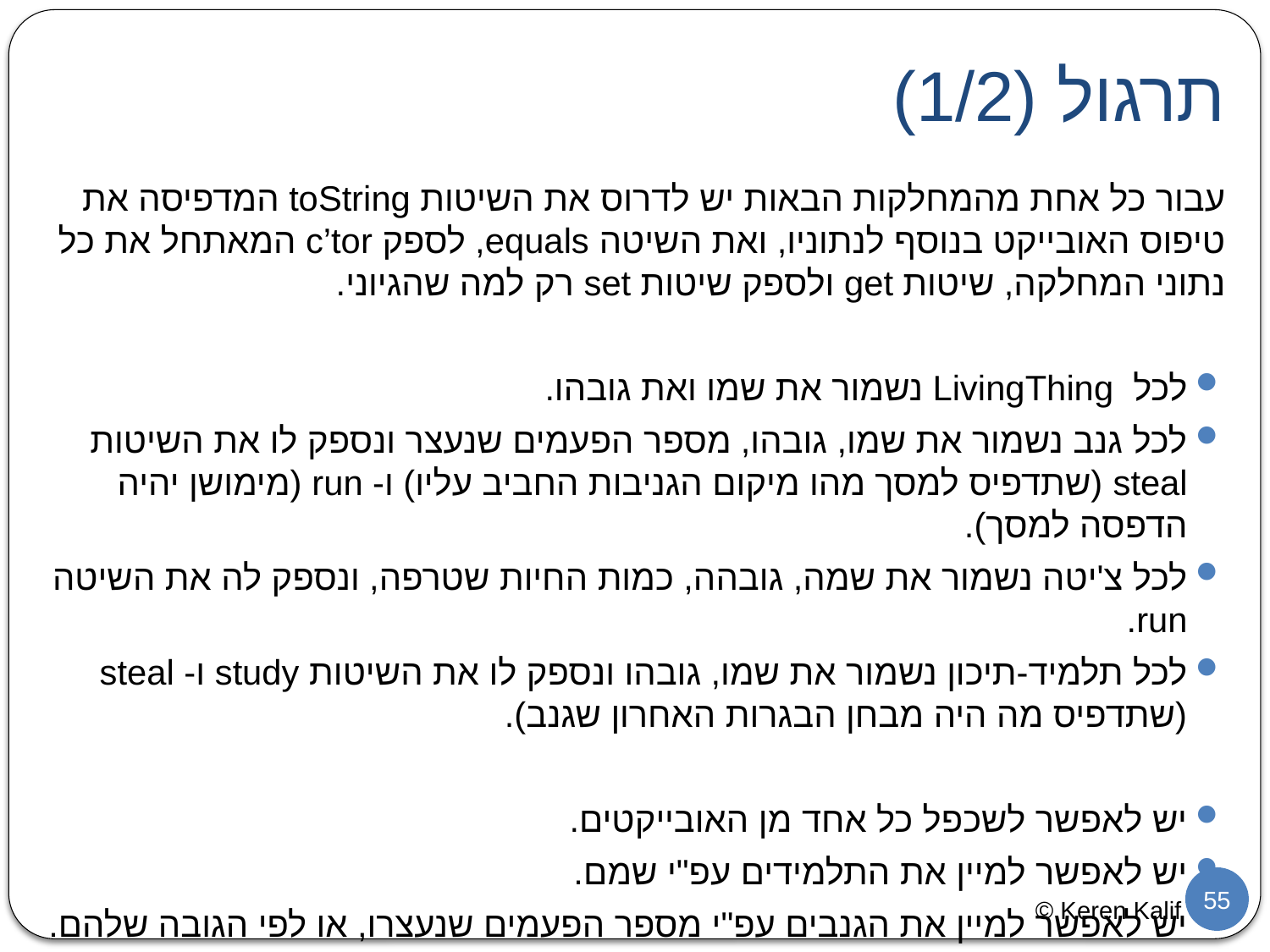

# תרגול (1/2)
עבור כל אחת מהמחלקות הבאות יש לדרוס את השיטות toString המדפיסה את טיפוס האובייקט בנוסף לנתוניו, ואת השיטה equals, לספק c’tor המאתחל את כל נתוני המחלקה, שיטות get ולספק שיטות set רק למה שהגיוני.

לכל  LivingThing נשמור את שמו ואת גובהו.
לכל גנב נשמור את שמו, גובהו, מספר הפעמים שנעצר ונספק לו את השיטות steal (שתדפיס למסך מהו מיקום הגניבות החביב עליו) ו- run (מימושן יהיה הדפסה למסך).
לכל צ'יטה נשמור את שמה, גובהה, כמות החיות שטרפה, ונספק לה את השיטה run.
לכל תלמיד-תיכון נשמור את שמו, גובהו ונספק לו את השיטות study ו- steal (שתדפיס מה היה מבחן הבגרות האחרון שגנב).

יש לאפשר לשכפל כל אחד מן האובייקטים.
יש לאפשר למיין את התלמידים עפ"י שמם.
יש לאפשר למיין את הגנבים עפ"י מספר הפעמים שנעצרו, או לפי הגובה שלהם.

55